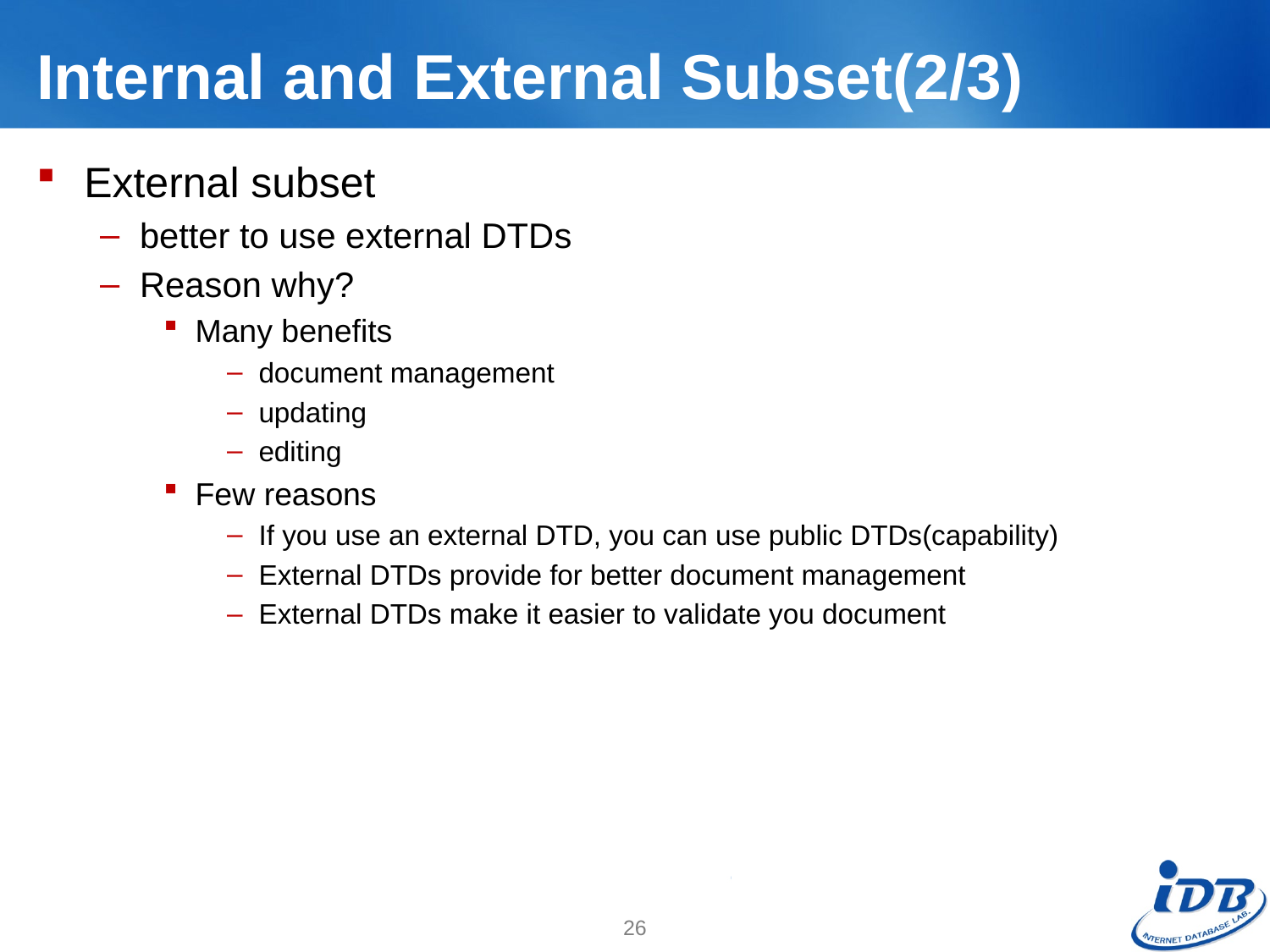

# Internal and External Subset(2/3)
External subset
better to use external DTDs
Reason why?
Many benefits
document management
updating
editing
Few reasons
If you use an external DTD, you can use public DTDs(capability)
External DTDs provide for better document management
External DTDs make it easier to validate you document
26